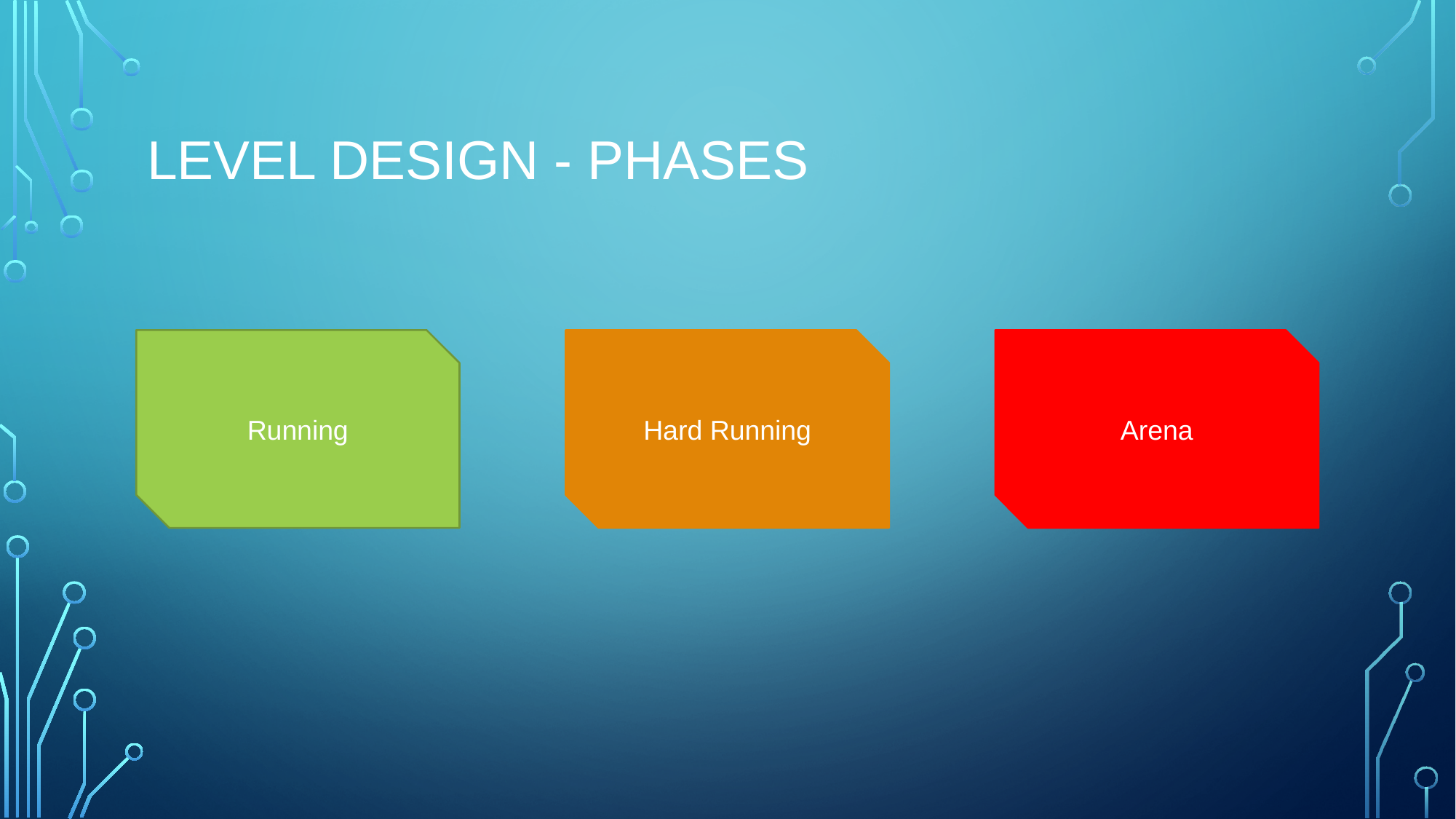

# Level Design - Phases

Arena
Hard Running
Running